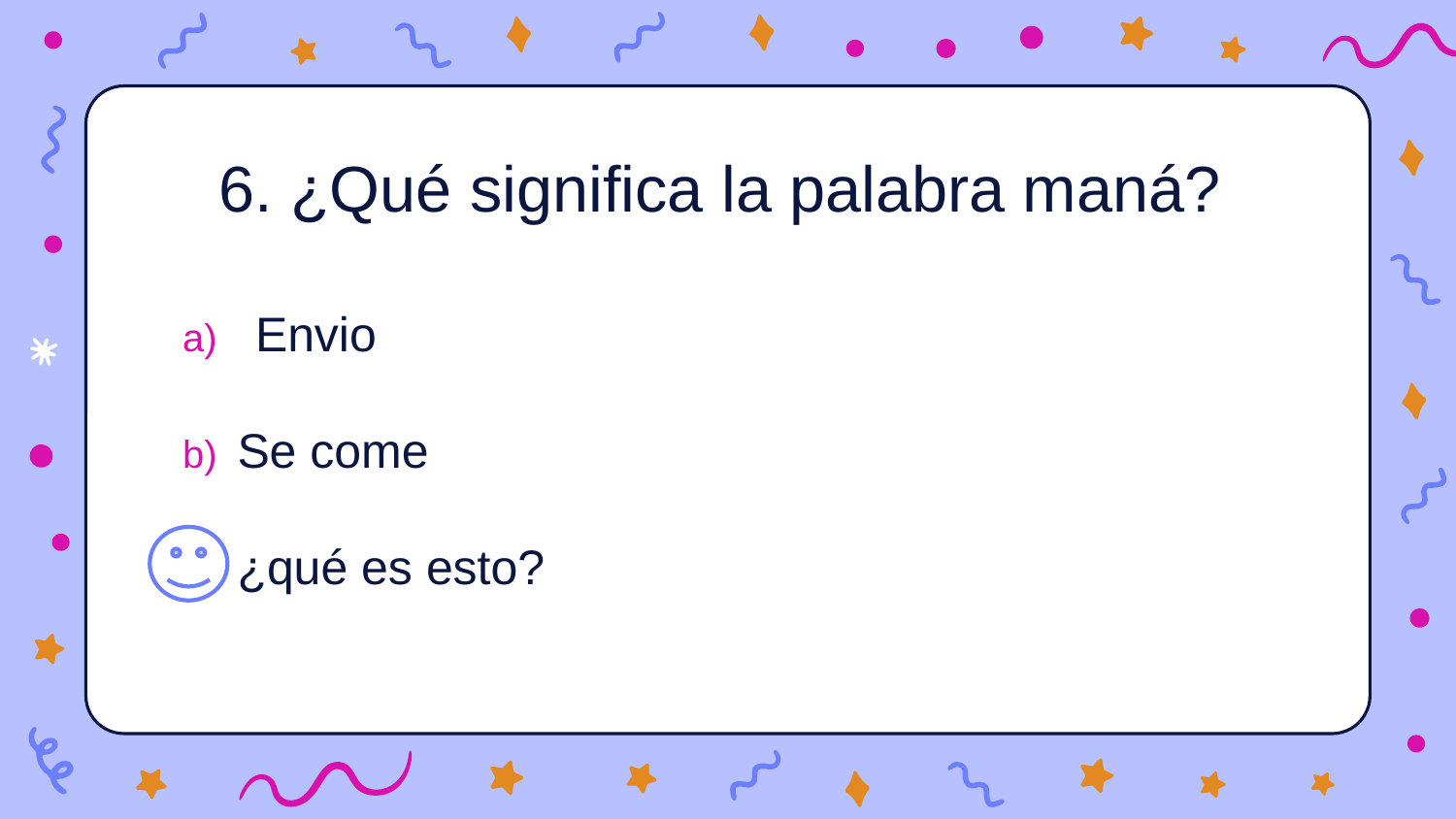

# 6. ¿Qué significa la palabra maná?
Envio

Se come

¿qué es esto?